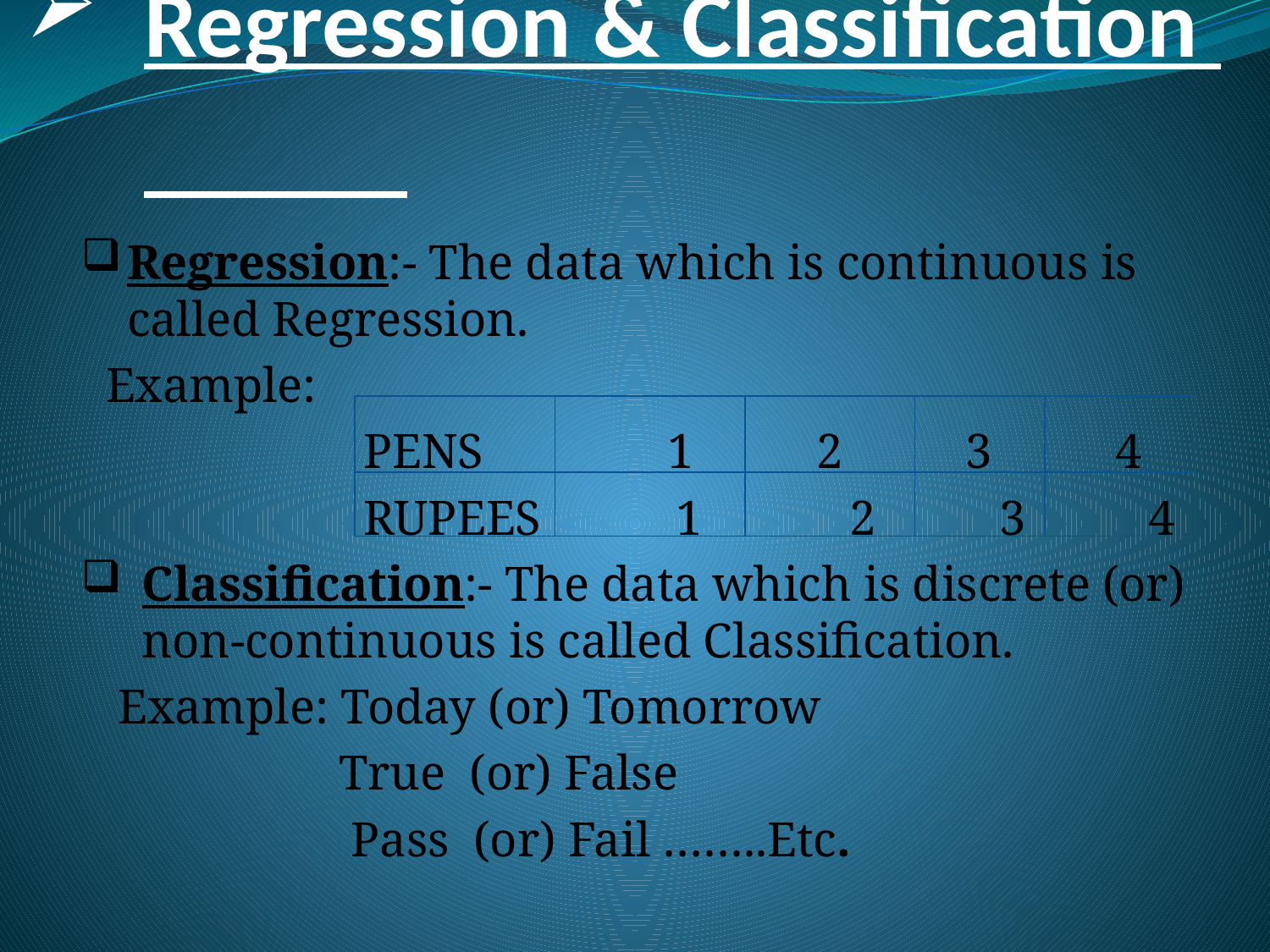

# Regression & Classification
Regression:- The data which is continuous is called Regression.
  Example:
                       PENS               1          2          3          4
                       RUPEES           1            2          3          4
Classification:- The data which is discrete (or) non-continuous is called Classification.
   Example: Today (or) Tomorrow
                     True  (or) False
                      Pass  (or) Fail ……..Etc.